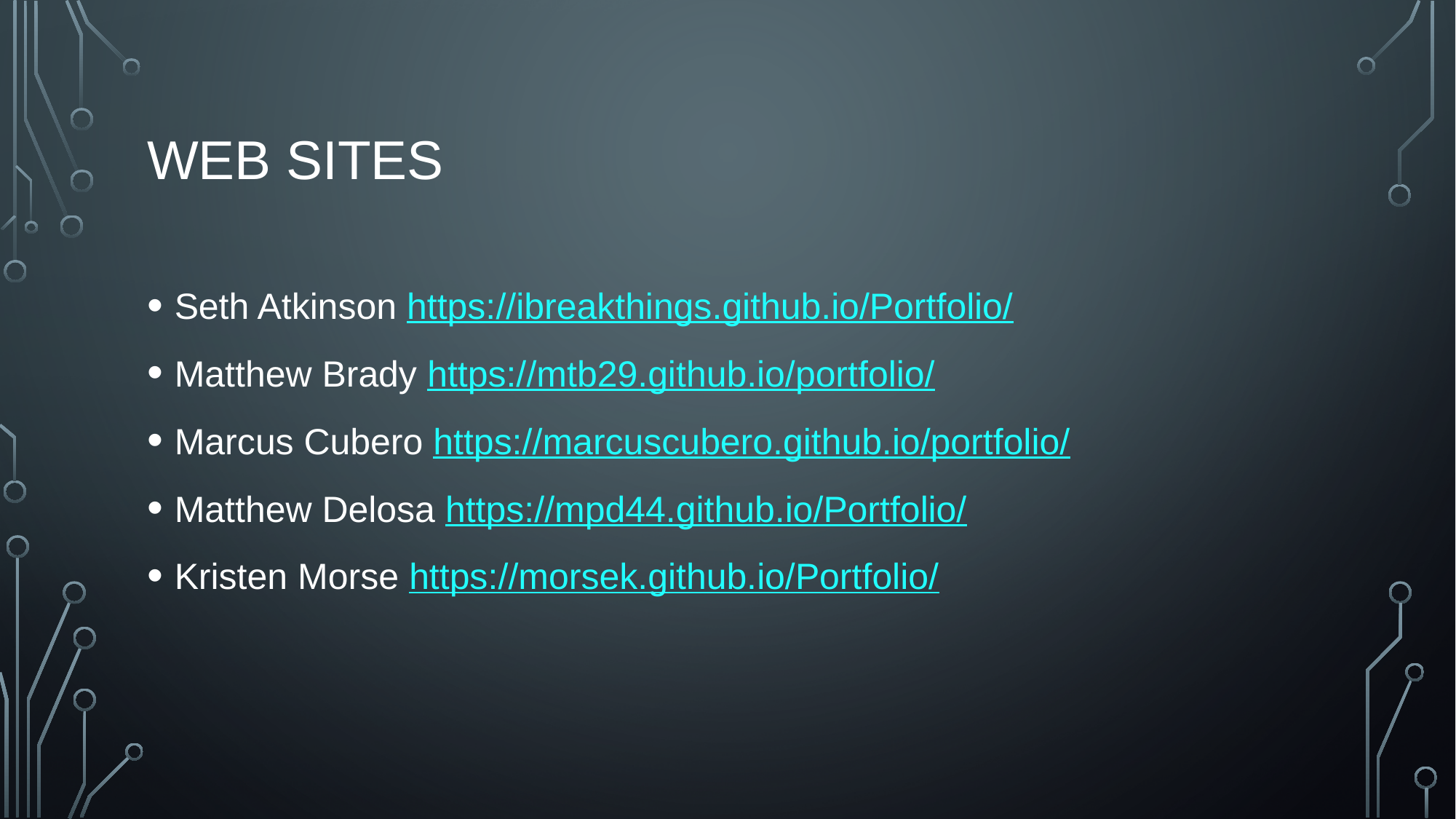

# Web sites
Seth Atkinson https://ibreakthings.github.io/Portfolio/
Matthew Brady https://mtb29.github.io/portfolio/
Marcus Cubero https://marcuscubero.github.io/portfolio/
Matthew Delosa https://mpd44.github.io/Portfolio/
Kristen Morse https://morsek.github.io/Portfolio/